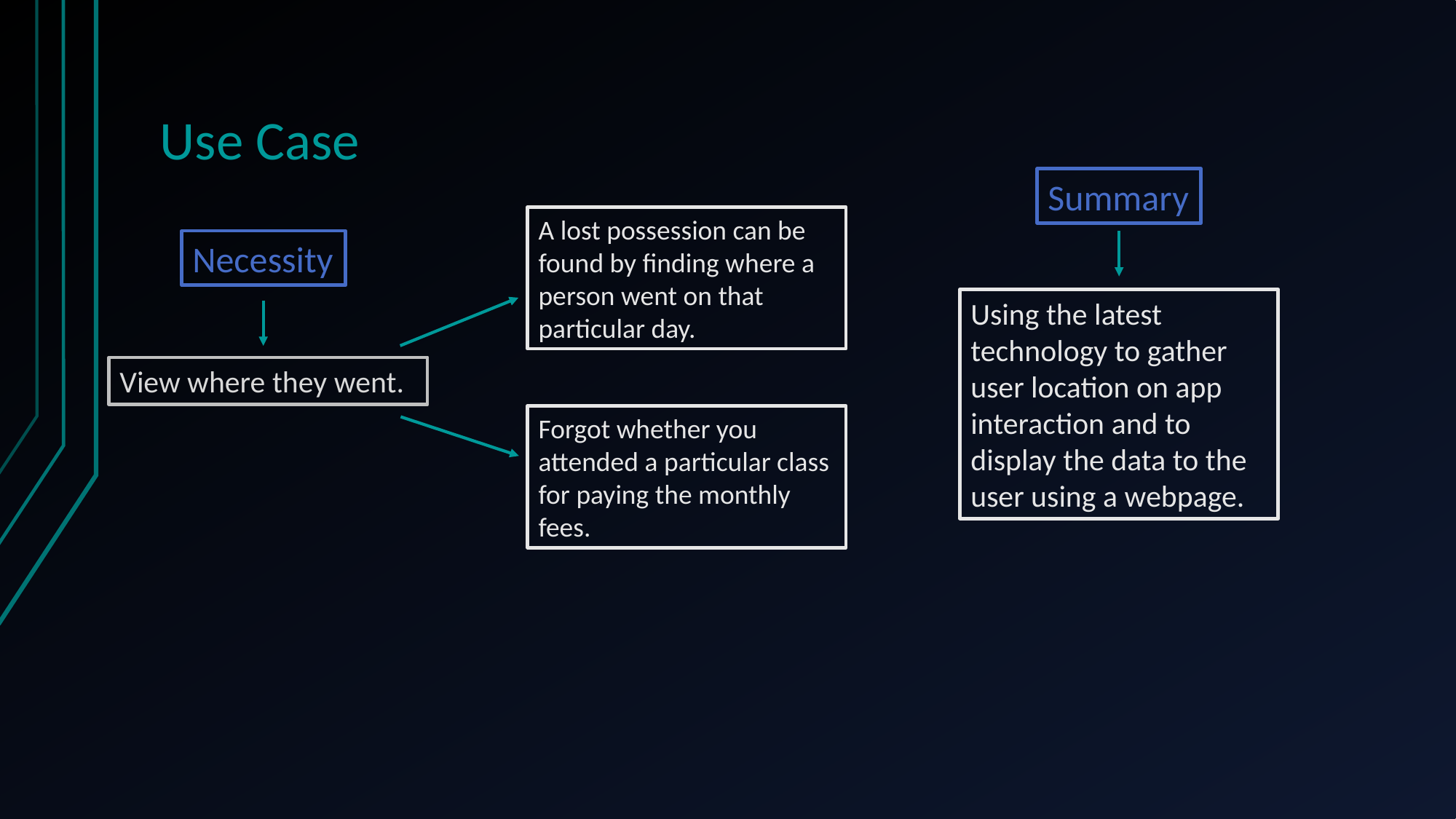

# Use Case
Summary
A lost possession can be found by finding where a person went on that particular day.
Necessity
Using the latest technology to gather user location on app interaction and to  display the data to the user using a webpage.
View where they went.
Forgot whether you attended a particular class for paying the monthly fees.